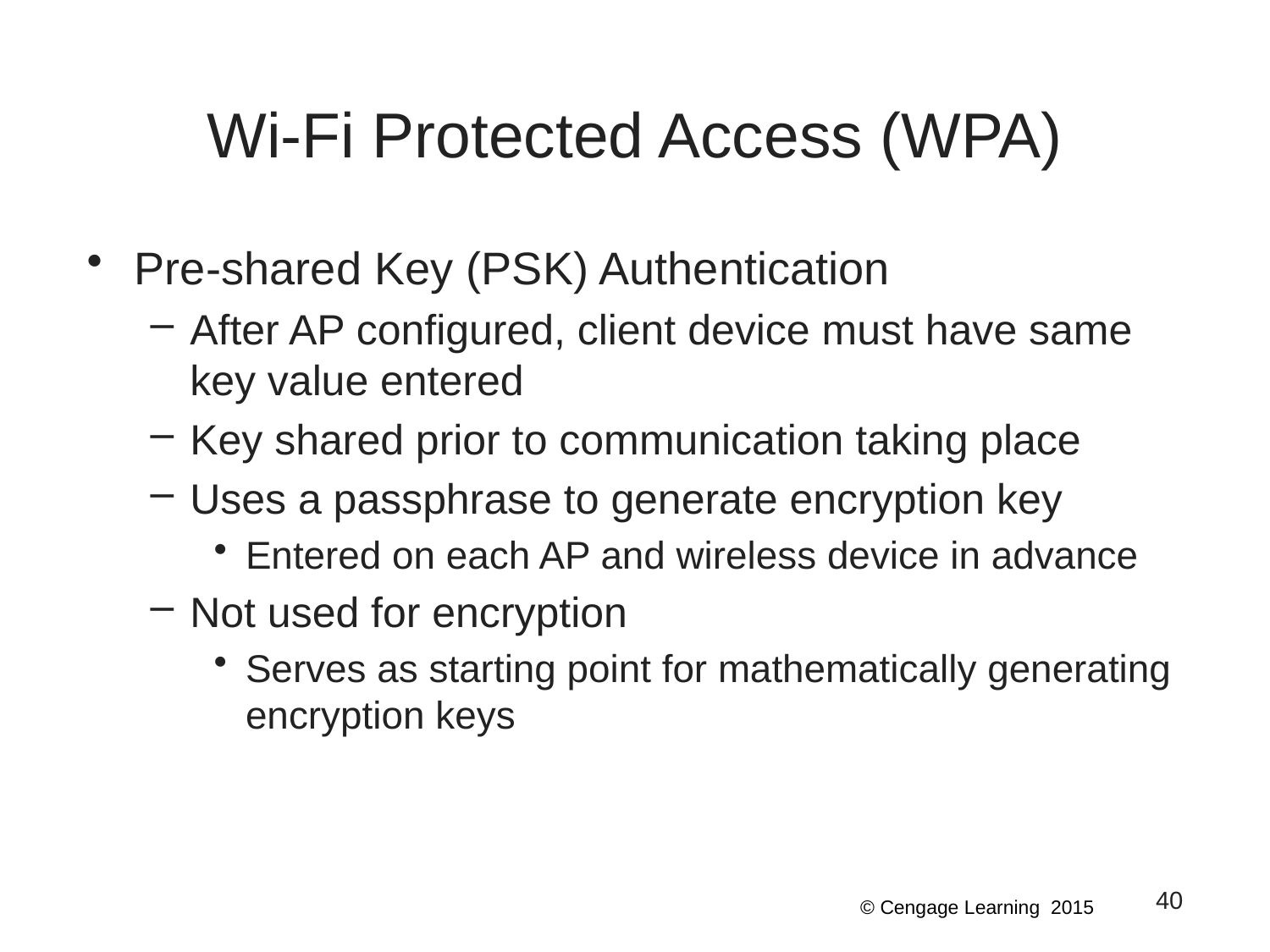

# Wi-Fi Protected Access (WPA)
Pre-shared Key (PSK) Authentication
After AP configured, client device must have same key value entered
Key shared prior to communication taking place
Uses a passphrase to generate encryption key
Entered on each AP and wireless device in advance
Not used for encryption
Serves as starting point for mathematically generating encryption keys
40